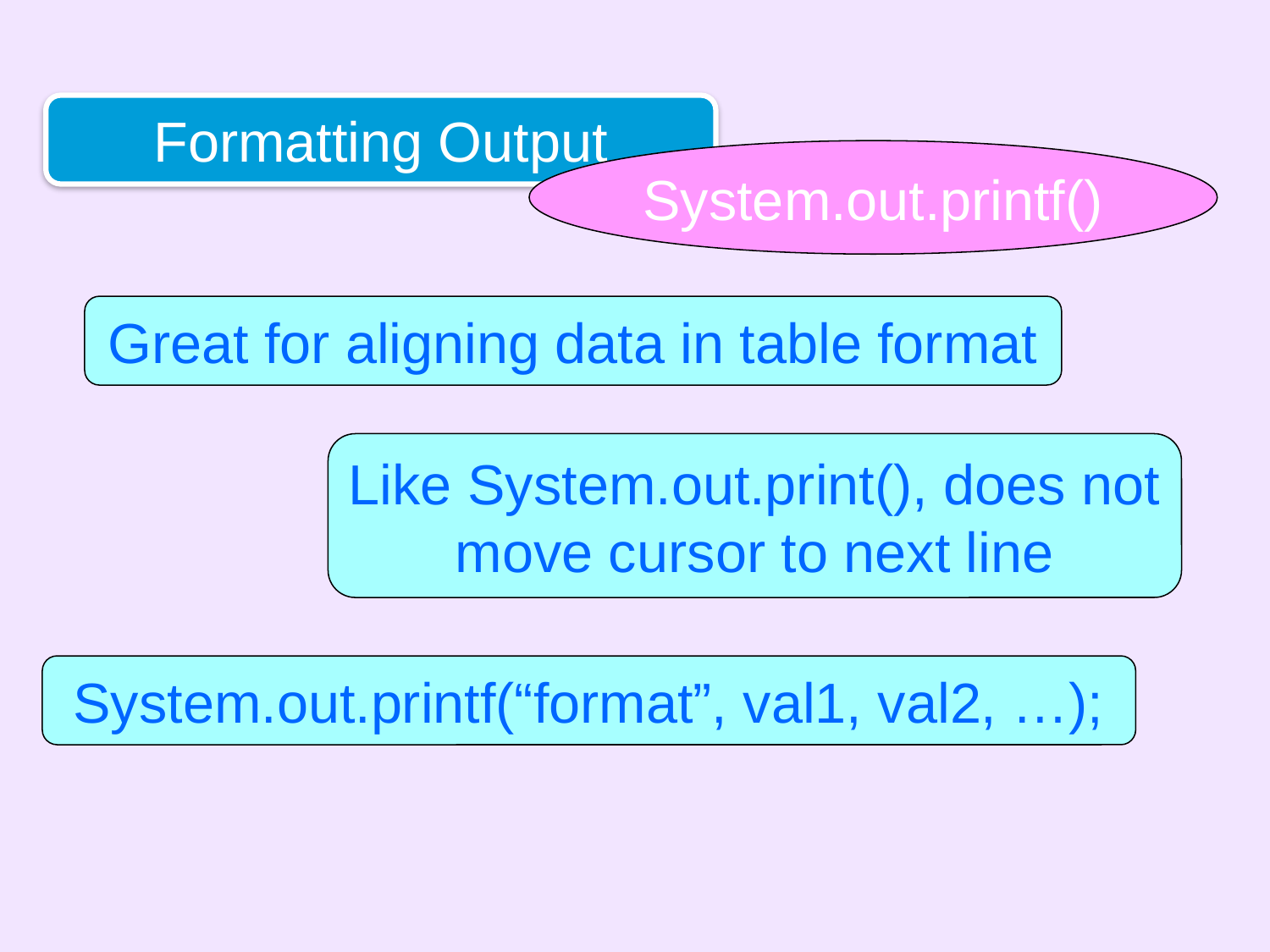

Formatting Output
System.out.printf()
Great for aligning data in table format
Like System.out.print(), does not move cursor to next line
System.out.printf(“format”, val1, val2, …);